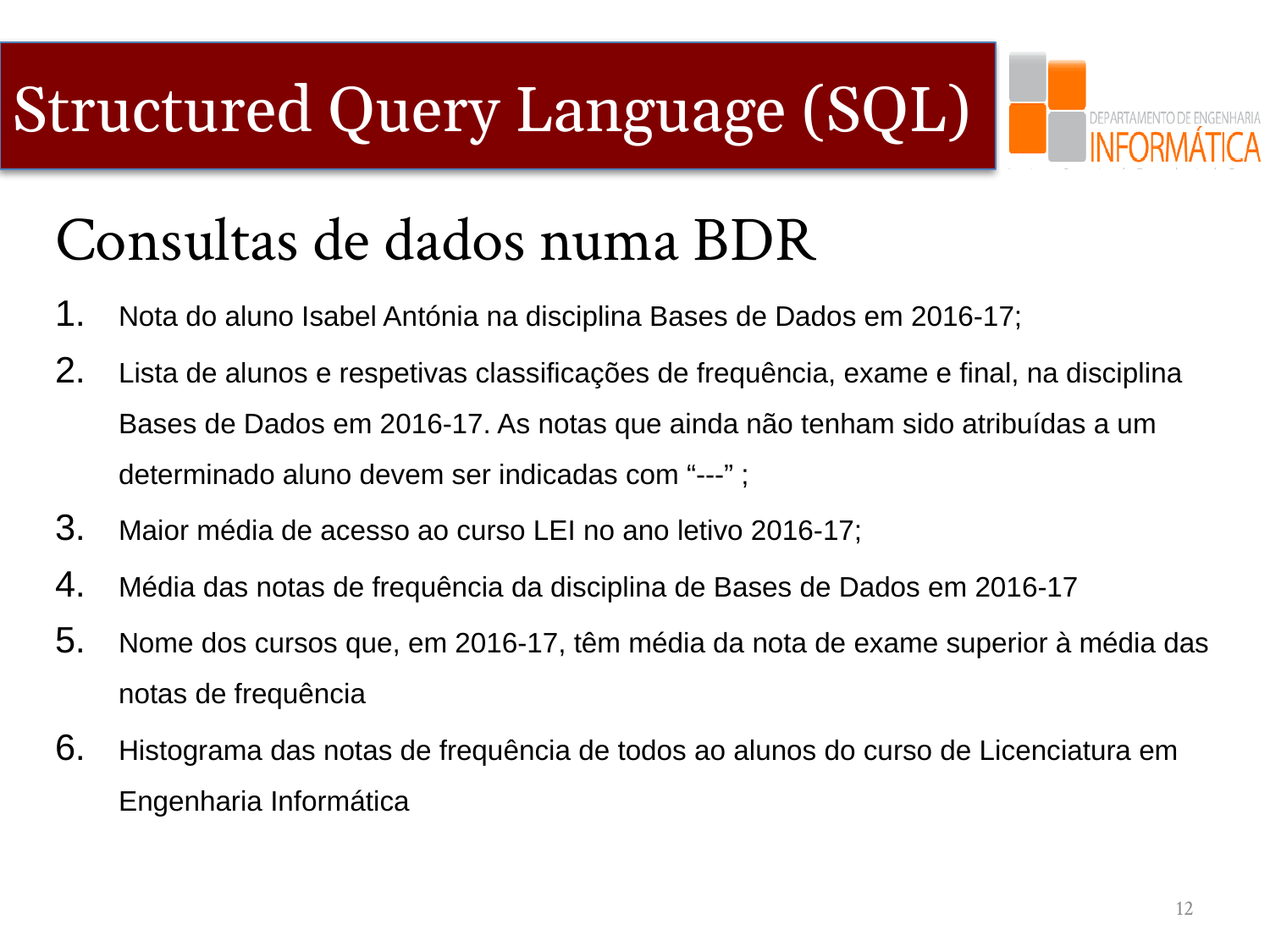

# Consultas de dados numa BDR
Nota do aluno Isabel Antónia na disciplina Bases de Dados em 2016-17;
Lista de alunos e respetivas classificações de frequência, exame e final, na disciplina Bases de Dados em 2016-17. As notas que ainda não tenham sido atribuídas a um determinado aluno devem ser indicadas com “---” ;
Maior média de acesso ao curso LEI no ano letivo 2016-17;
Média das notas de frequência da disciplina de Bases de Dados em 2016-17
Nome dos cursos que, em 2016-17, têm média da nota de exame superior à média das notas de frequência
Histograma das notas de frequência de todos ao alunos do curso de Licenciatura em Engenharia Informática
12